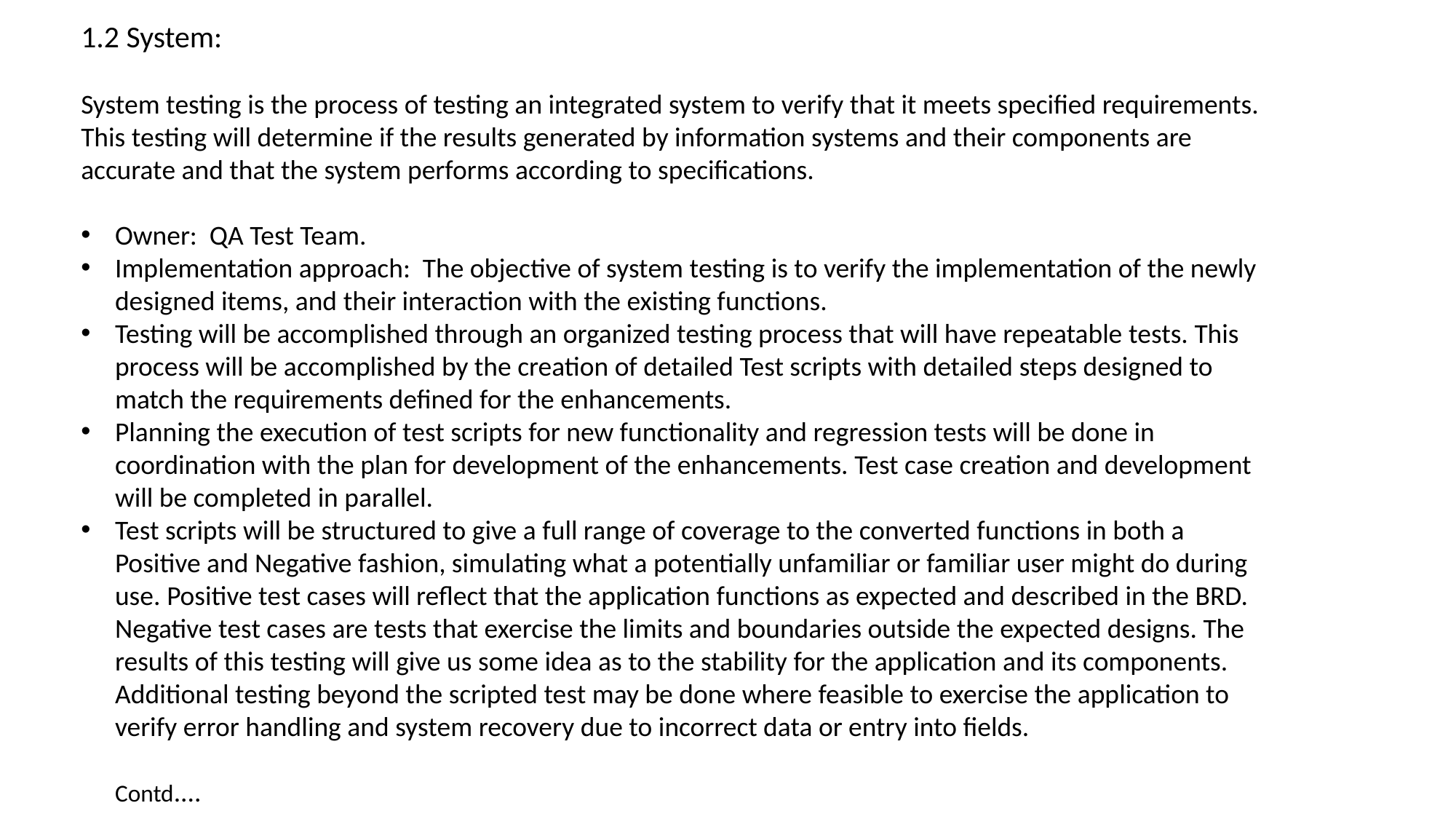

1.2 System:

System testing is the process of testing an integrated system to verify that it meets specified requirements. This testing will determine if the results generated by information systems and their components are accurate and that the system performs according to specifications.

Owner:  QA Test Team.
Implementation approach:  The objective of system testing is to verify the implementation of the newly designed items, and their interaction with the existing functions.
Testing will be accomplished through an organized testing process that will have repeatable tests. This process will be accomplished by the creation of detailed Test scripts with detailed steps designed to match the requirements defined for the enhancements.
Planning the execution of test scripts for new functionality and regression tests will be done in coordination with the plan for development of the enhancements. Test case creation and development will be completed in parallel.
Test scripts will be structured to give a full range of coverage to the converted functions in both a Positive and Negative fashion, simulating what a potentially unfamiliar or familiar user might do during use. Positive test cases will reflect that the application functions as expected and described in the BRD. Negative test cases are tests that exercise the limits and boundaries outside the expected designs. The results of this testing will give us some idea as to the stability for the application and its components. Additional testing beyond the scripted test may be done where feasible to exercise the application to verify error handling and system recovery due to incorrect data or entry into fields. 												Contd....